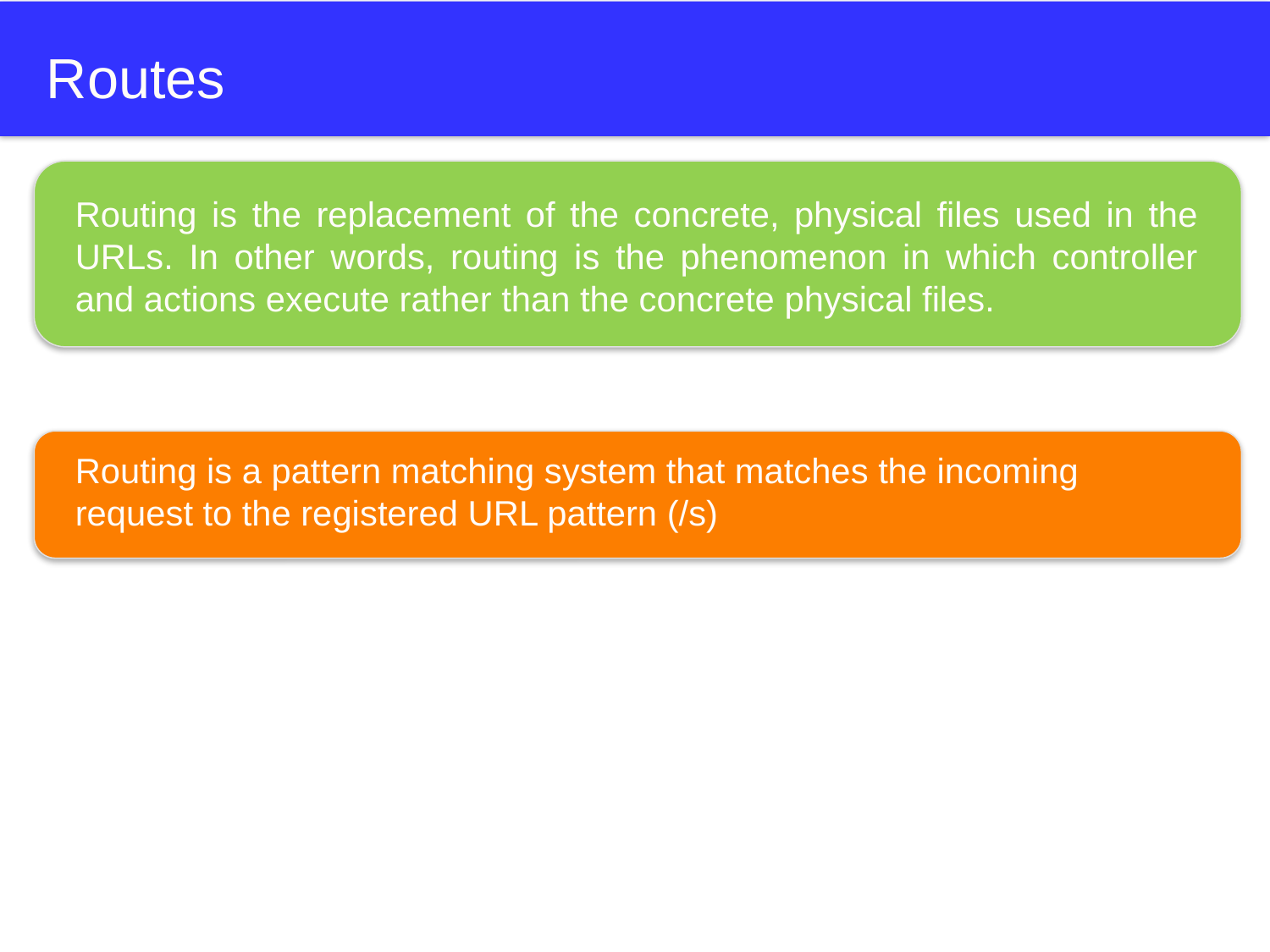

# Routes

Routing is the replacement of the concrete, physical files used in the URLs. In other words, routing is the phenomenon in which controller and actions execute rather than the concrete physical files.

Routing is a pattern matching system that matches the incoming request to the registered URL pattern (/s)